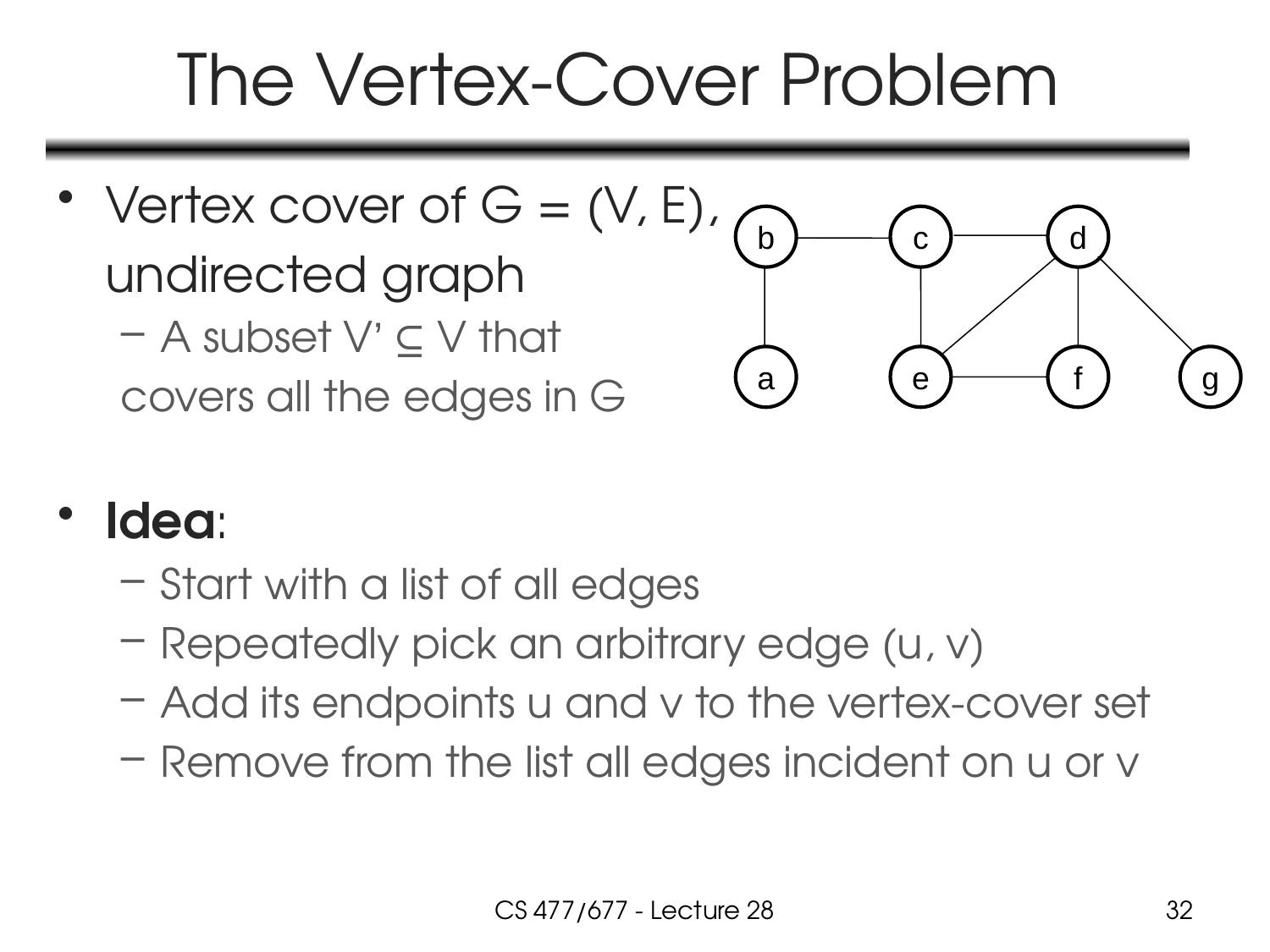

# The Vertex-Cover Problem
Vertex cover of G = (V, E),
	undirected graph
A subset V’ ⊆ V that
covers all the edges in G

Idea:
Start with a list of all edges
Repeatedly pick an arbitrary edge (u, v)
Add its endpoints u and v to the vertex-cover set
Remove from the list all edges incident on u or v
b
c
d

a
e
f
g

CS 477/677 - Lecture 28
32